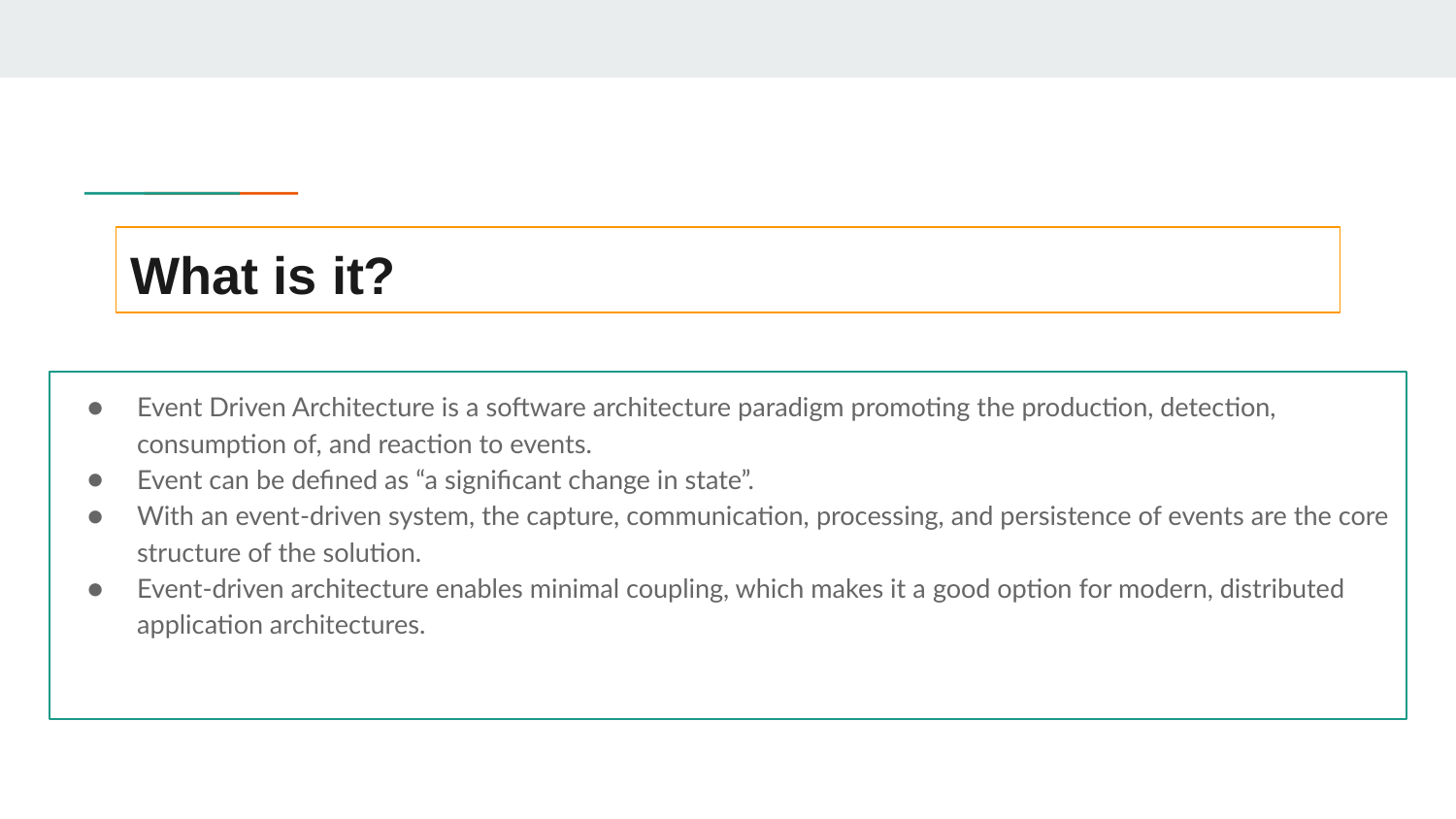

# What is it?
Event Driven Architecture is a software architecture paradigm promoting the production, detection, consumption of, and reaction to events.
Event can be defined as “a significant change in state”.
With an event-driven system, the capture, communication, processing, and persistence of events are the core structure of the solution.
Event-driven architecture enables minimal coupling, which makes it a good option for modern, distributed application architectures.